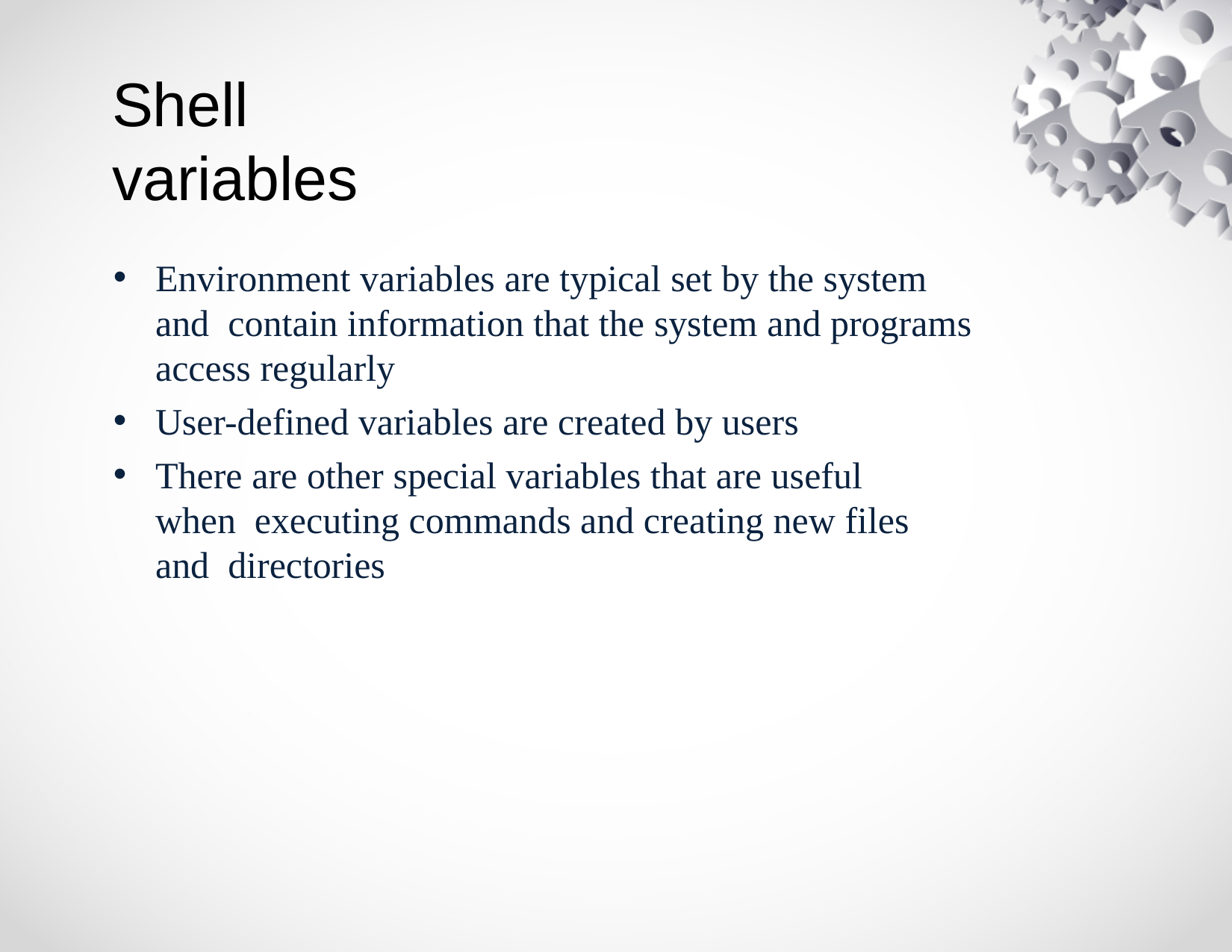

# Shell variables
Environment variables are typical set by the system and  contain information that the system and programs  access regularly
User-defined variables are created by users
There are other special variables that are useful when  executing commands and creating new files and  directories